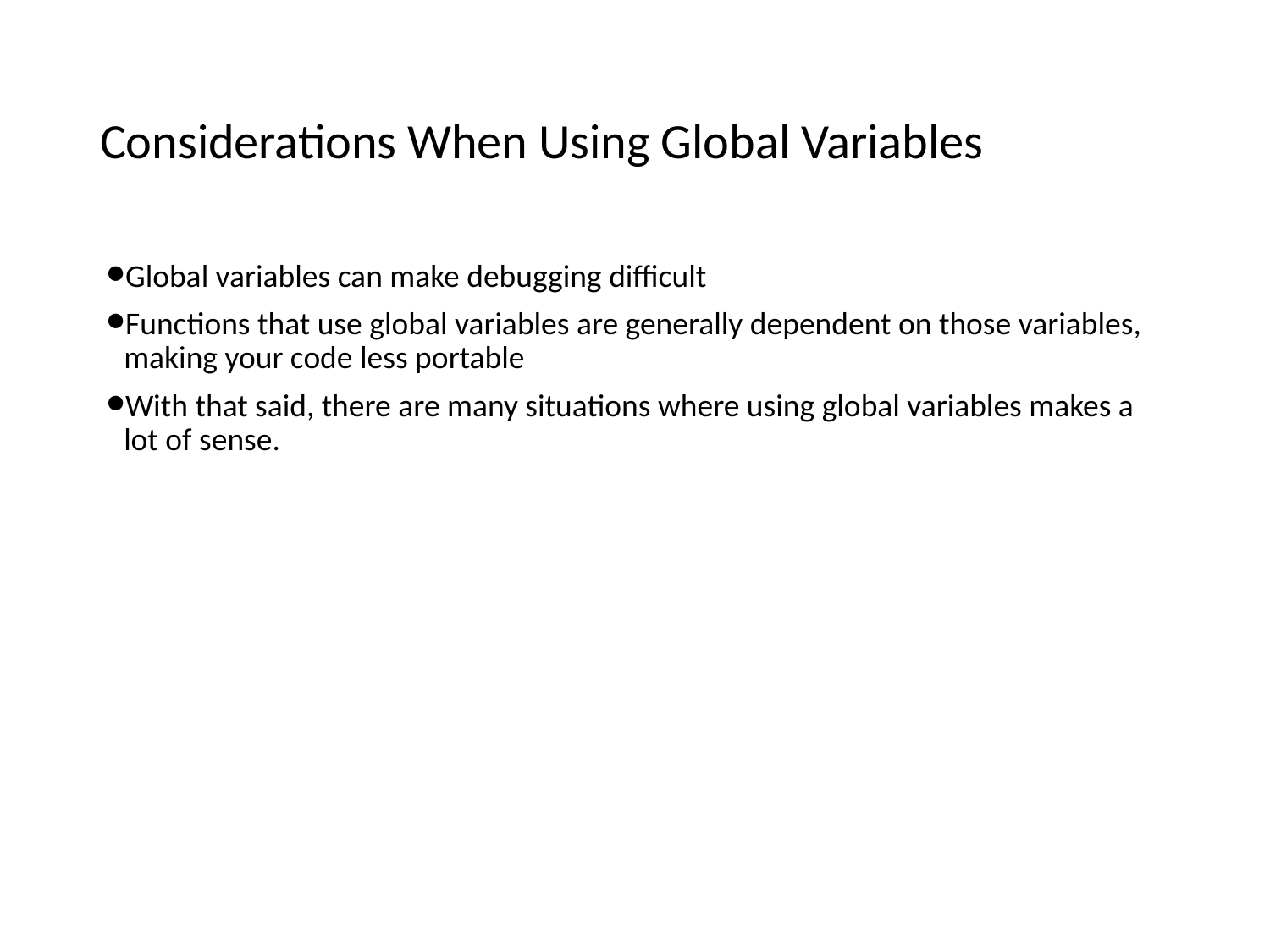

# Considerations When Using Global Variables
Global variables can make debugging difficult
Functions that use global variables are generally dependent on those variables, making your code less portable
With that said, there are many situations where using global variables makes a lot of sense.